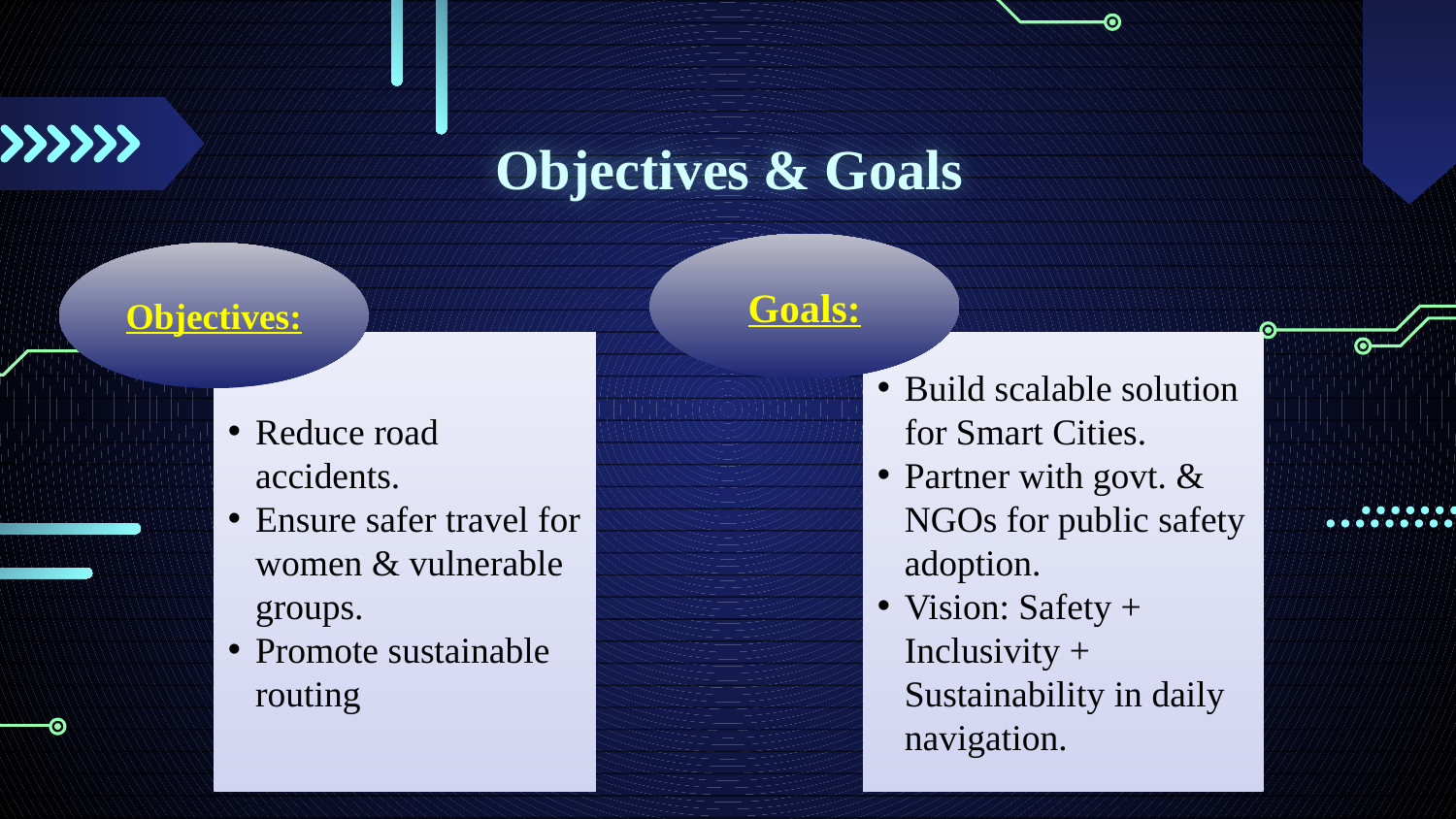

# Objectives & Goals
Goals:
Objectives:
Build scalable solution for Smart Cities.
Partner with govt. & NGOs for public safety adoption.
Vision: Safety + Inclusivity + Sustainability in daily navigation.
Reduce road accidents.
Ensure safer travel for women & vulnerable groups.
Promote sustainable routing